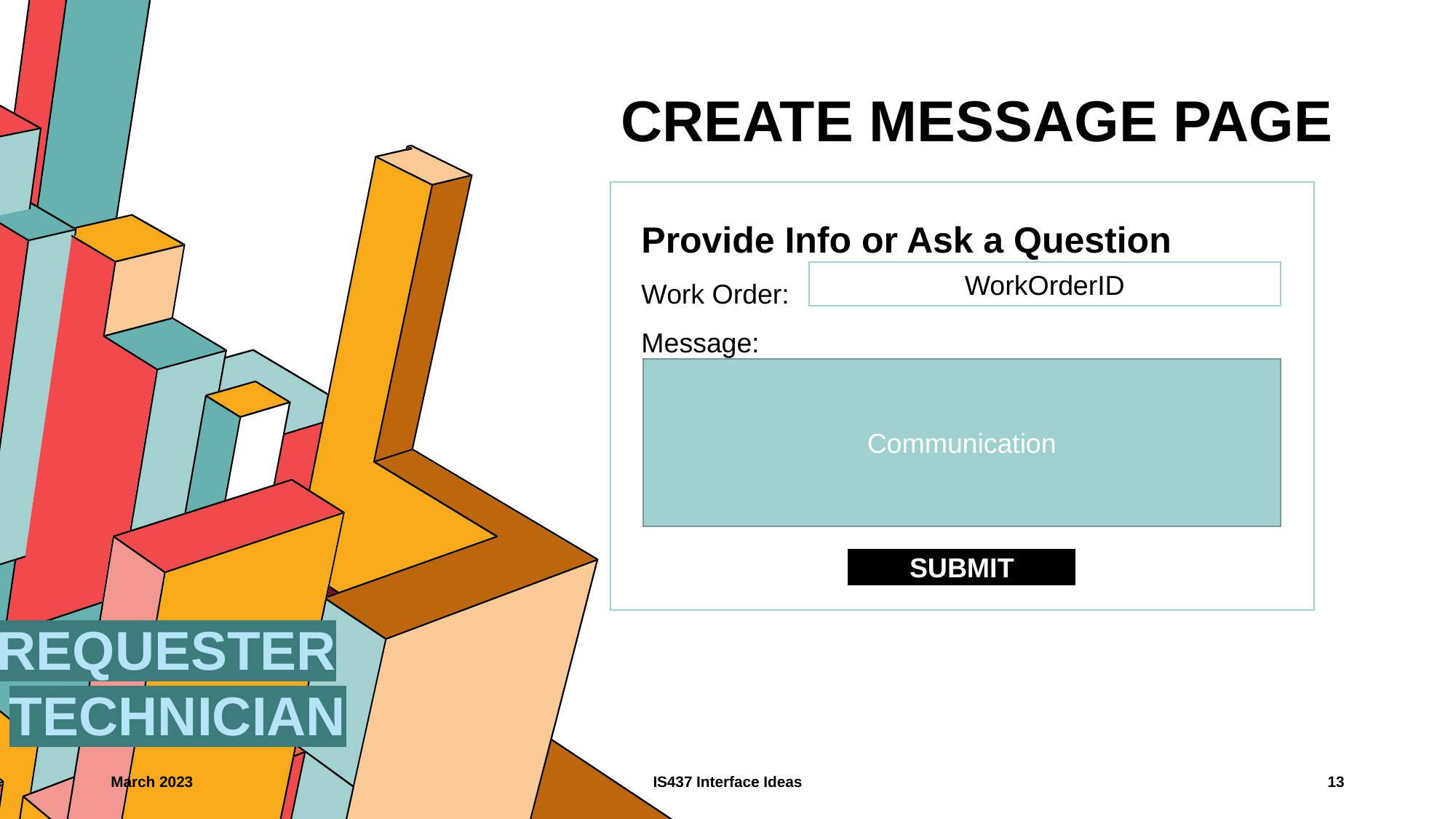

# Create Message Page

Provide Info or Ask a Question
Work Order:
Message:

WorkOrderID
Communication
SUBMIT
REQUESTER
TECHNICIAN
March 2023
IS437 Interface Ideas
13